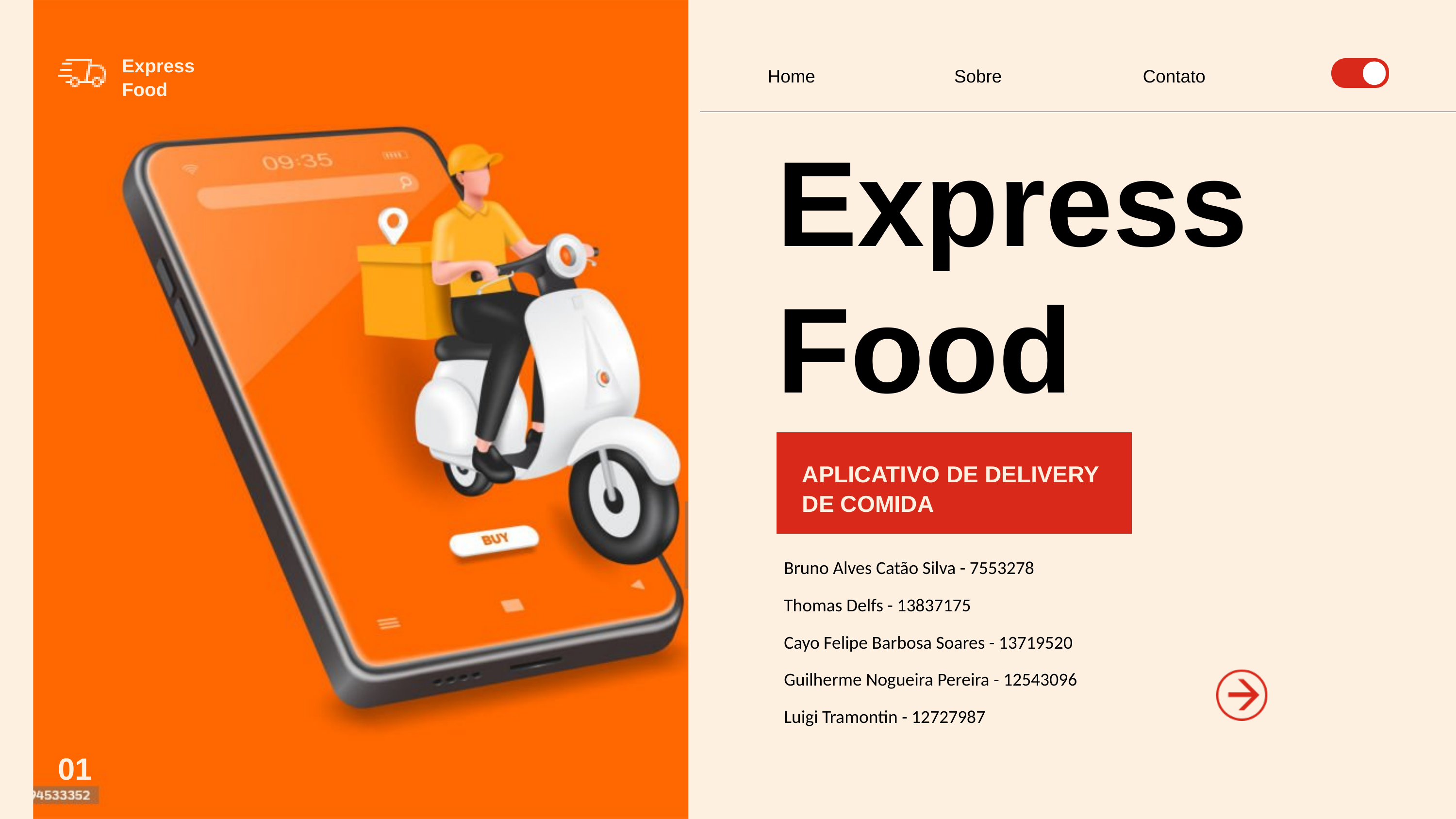

Express
Food

Home
Sobre
Contato
Express
Food

APLICATIVO DE DELIVERY DE COMIDA
Bruno Alves Catão Silva - 7553278
Thomas Delfs - 13837175
Cayo Felipe Barbosa Soares - 13719520
Guilherme Nogueira Pereira - 12543096
Luigi Tramontin - 12727987

01